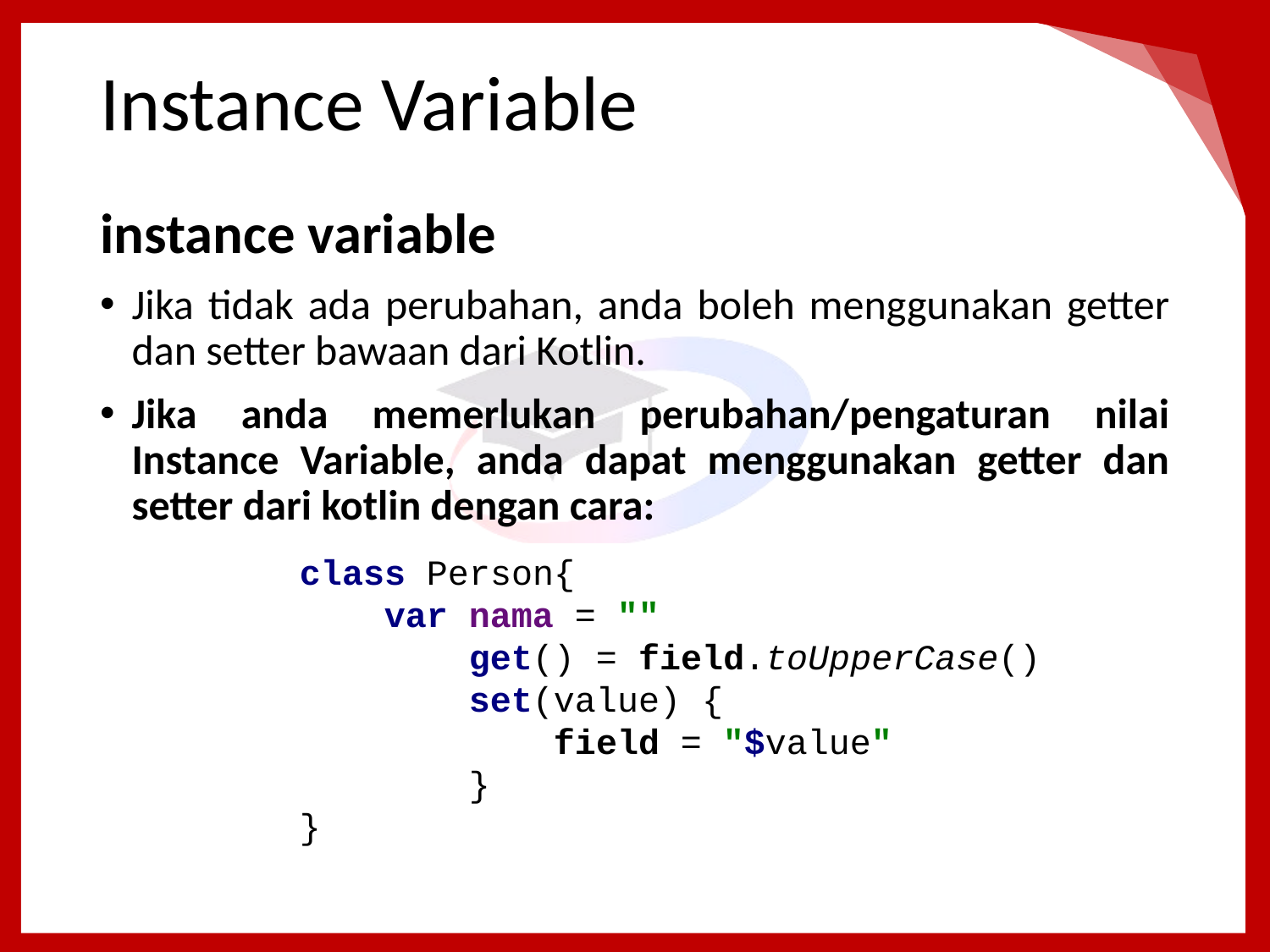

# Instance Variable
instance variable
Jika tidak ada perubahan, anda boleh menggunakan getter dan setter bawaan dari Kotlin.
Jika anda memerlukan perubahan/pengaturan nilai Instance Variable, anda dapat menggunakan getter dan setter dari kotlin dengan cara:
class Person{
    var nama = ""
        get() = field.toUpperCase()
        set(value) {
            field = "$value"
        }
}